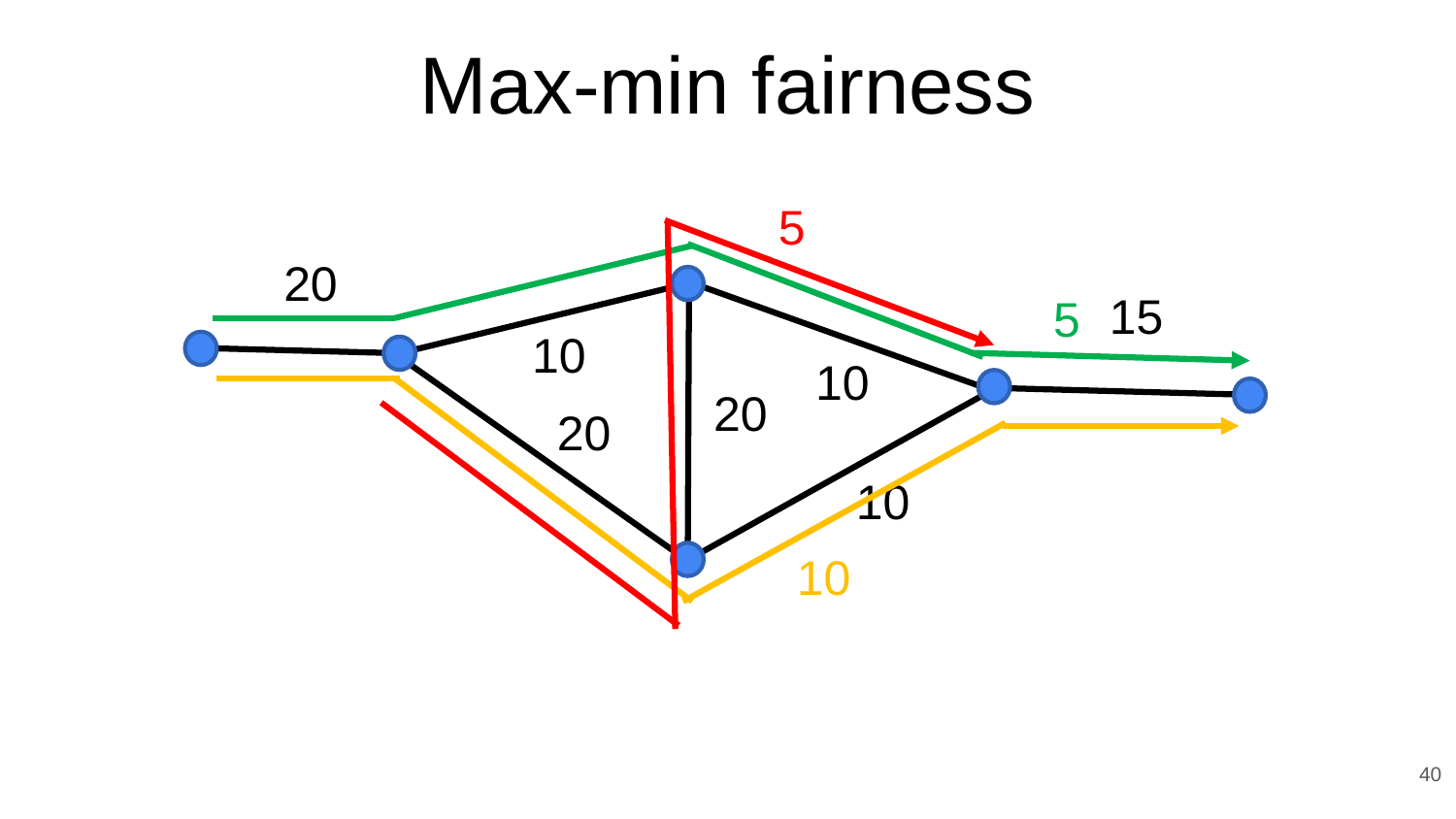

# Max-min fairness
5
20

15
5
10

10

20

20
10
10

40